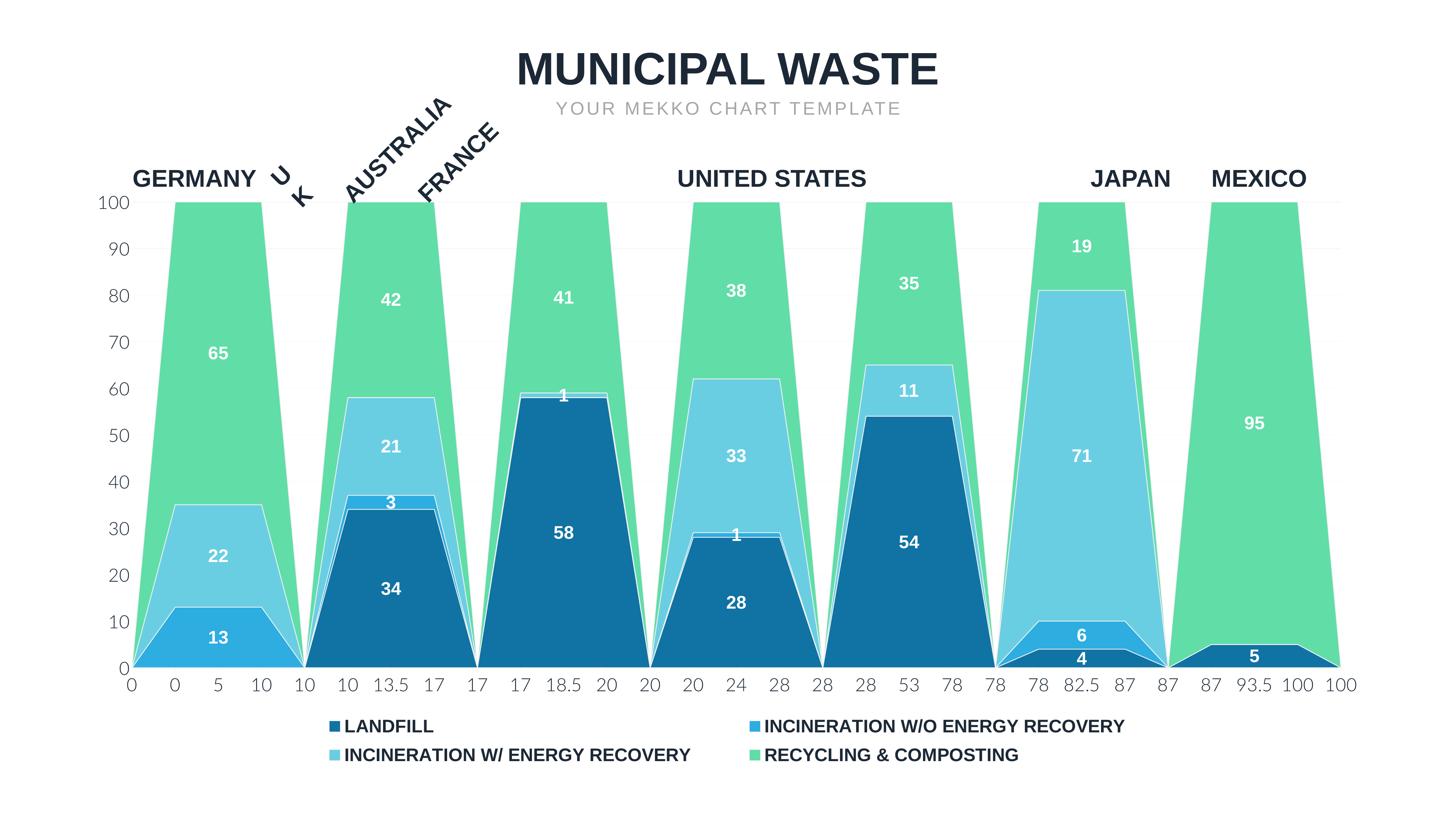

MUNICIPAL WASTE
YOUR MEKKO CHART TEMPLATE
AUSTRALIA
FRANCE
GERMANY
UNITED STATES
JAPAN
MEXICO
UK

### Chart

| Category | LANDFILL | INCINERATION W/O ENERGY RECOVERY | INCINERATION W/ ENERGY RECOVERY | RECYCLING & COMPOSTING |
|---|---|---|---|---|
| 0 | 0.0 | 0.0 | 0.0 | 0.0 |
| 0 | 0.0 | 13.0 | 22.0 | 65.0 |
| 5 | 0.0 | 13.0 | 22.0 | 65.0 |
| 10 | 0.0 | 13.0 | 22.0 | 65.0 |
| 10 | 0.0 | 0.0 | 0.0 | 0.0 |
| 10 | 34.0 | 3.0 | 21.0 | 42.0 |
| 13.5 | 34.0 | 3.0 | 21.0 | 42.0 |
| 17 | 34.0 | 3.0 | 21.0 | 42.0 |
| 17 | 0.0 | 0.0 | 0.0 | 0.0 |
| 17 | 57.99999999999999 | 0.0 | 1.0 | 41.0 |
| 18.5 | 57.99999999999999 | 0.0 | 1.0 | 41.0 |
| 20 | 57.99999999999999 | 0.0 | 1.0 | 41.0 |
| 20 | 0.0 | 0.0 | 0.0 | 0.0 |
| 20 | 28.000000000000004 | 1.0 | 33.0 | 38.0 |
| 24 | 28.000000000000004 | 1.0 | 33.0 | 38.0 |
| 28 | 28.000000000000004 | 1.0 | 33.0 | 38.0 |
| 28 | 0.0 | 0.0 | 0.0 | 0.0 |
| 28 | 54.0 | 0.0 | 11.0 | 35.0 |
| 53 | 54.0 | 0.0 | 11.0 | 35.0 |
| 78 | 54.0 | 0.0 | 11.0 | 35.0 |
| 78 | 0.0 | 0.0 | 0.0 | 0.0 |
| 78 | 4.0 | 6.0 | 71.0 | 19.0 |
| 82.5 | 4.0 | 6.0 | 71.0 | 19.0 |
| 87 | 4.0 | 6.0 | 71.0 | 19.0 |
| 87 | 0.0 | 0.0 | 0.0 | 0.0 |
| 87 | 5.0 | 0.0 | 0.0 | 95.0 |
| 93.5 | 5.0 | 0.0 | 0.0 | 95.0 |
| 100 | 5.0 | 0.0 | 0.0 | 95.0 |
| 100 | 0.0 | 0.0 | 0.0 | 0.0 |